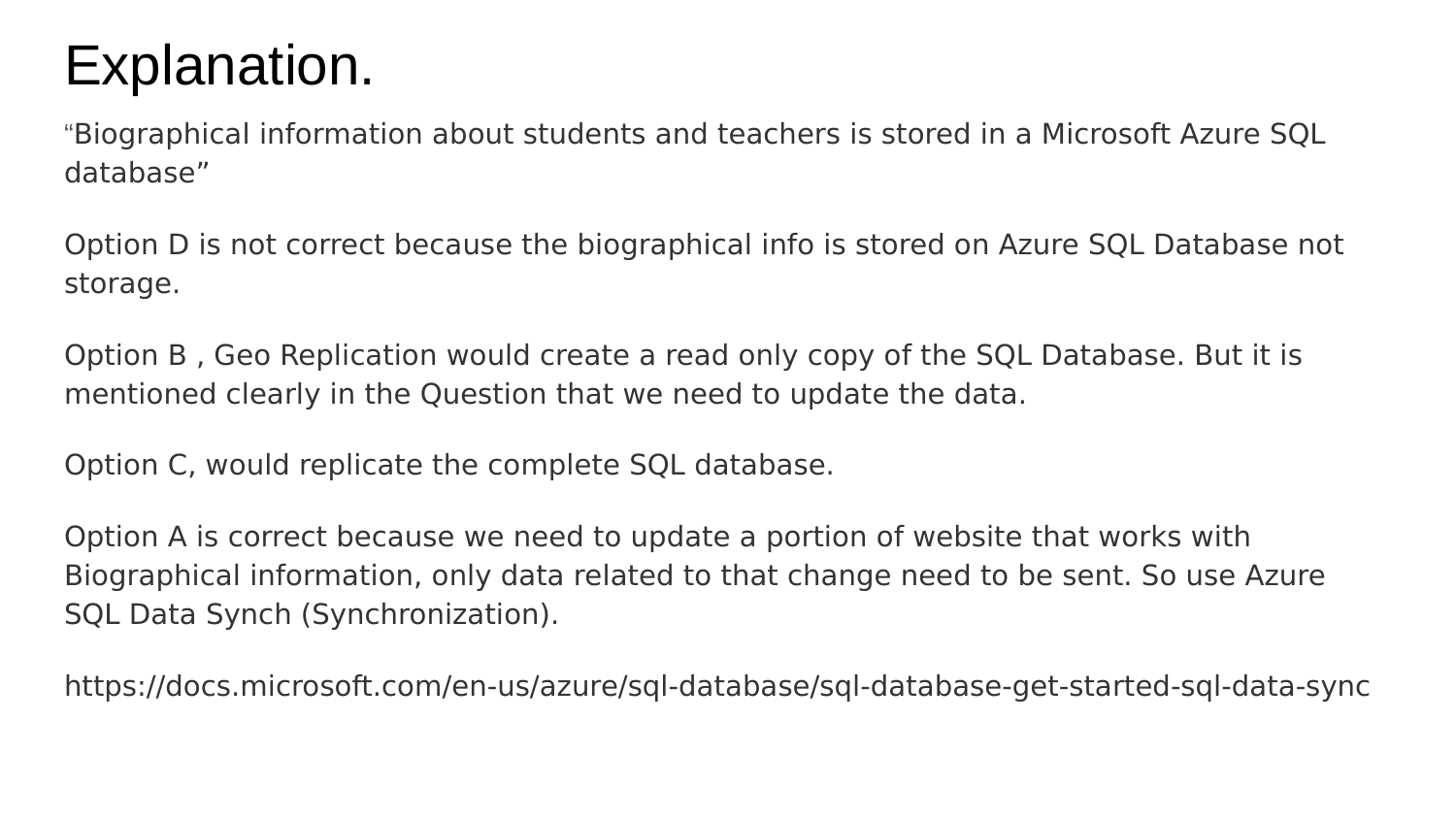

# Explanation.
“Biographical information about students and teachers is stored in a Microsoft Azure SQL database”
Option D is not correct because the biographical info is stored on Azure SQL Database not storage.
Option B , Geo Replication would create a read only copy of the SQL Database. But it is mentioned clearly in the Question that we need to update the data.
Option C, would replicate the complete SQL database.
Option A is correct because we need to update a portion of website that works with Biographical information, only data related to that change need to be sent. So use Azure SQL Data Synch (Synchronization).
https://docs.microsoft.com/en-us/azure/sql-database/sql-database-get-started-sql-data-sync